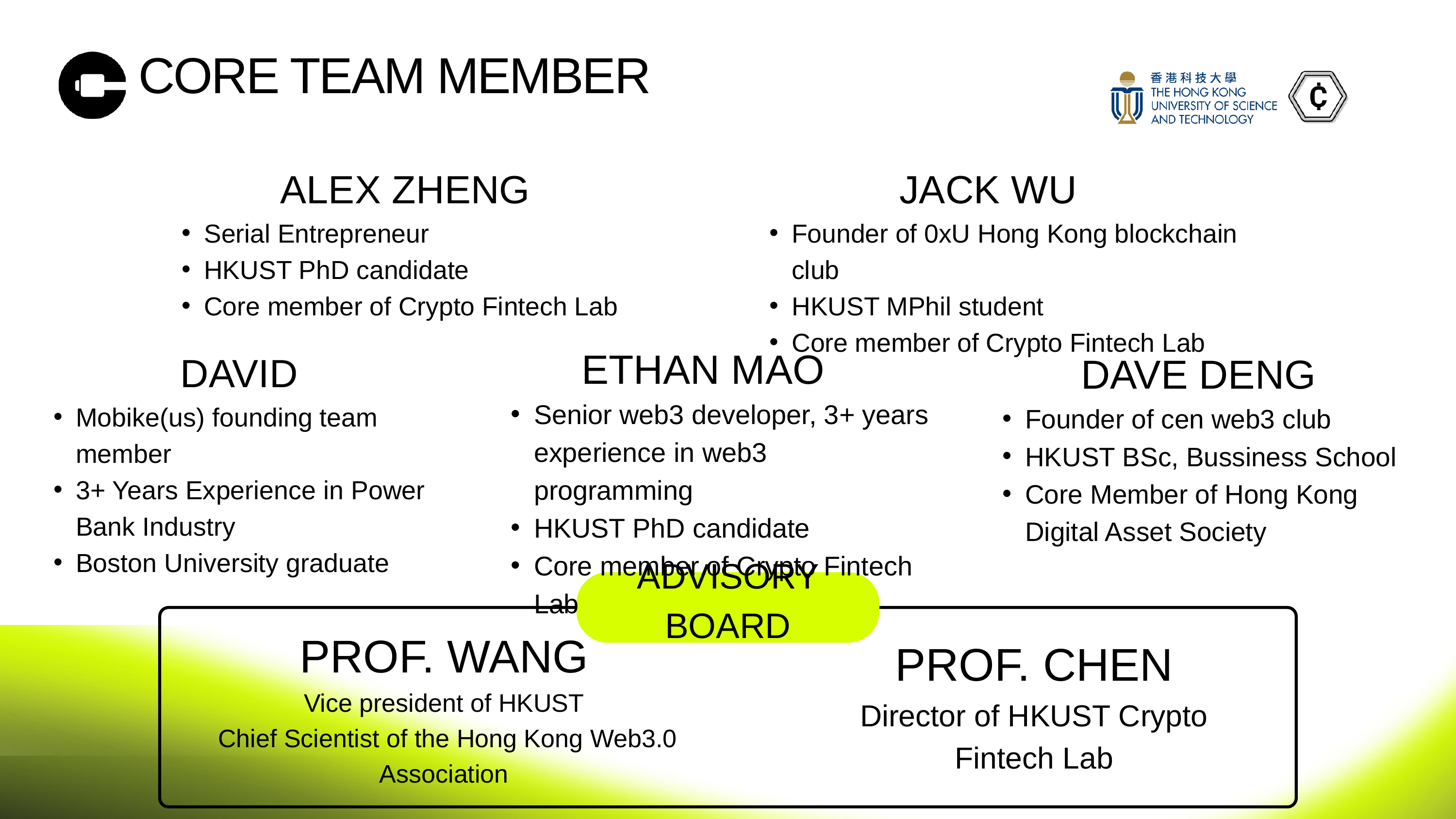

CORE TEAM MEMBER

ALEX ZHENG
Serial Entrepreneur
HKUST PhD candidate
Core member of Crypto Fintech Lab

JACK WU
Founder of 0xU Hong Kong blockchain club
HKUST MPhil student
Core member of Crypto Fintech Lab

ETHAN MAO
Senior web3 developer, 3+ years experience in web3 programming
HKUST PhD candidate
Core member of Crypto Fintech Lab

DAVID
Mobike(us) founding team member
3+ Years Experience in Power Bank Industry
Boston University graduate

DAVE DENG
Founder of cen web3 club
HKUST BSc, Bussiness School
Core Member of Hong Kong Digital Asset Society

ADVISORY BOARD

PROF. WANG
Vice president of HKUST
 Chief Scientist of the Hong Kong Web3.0 Association

PROF. CHEN
Director of HKUST Crypto Fintech Lab